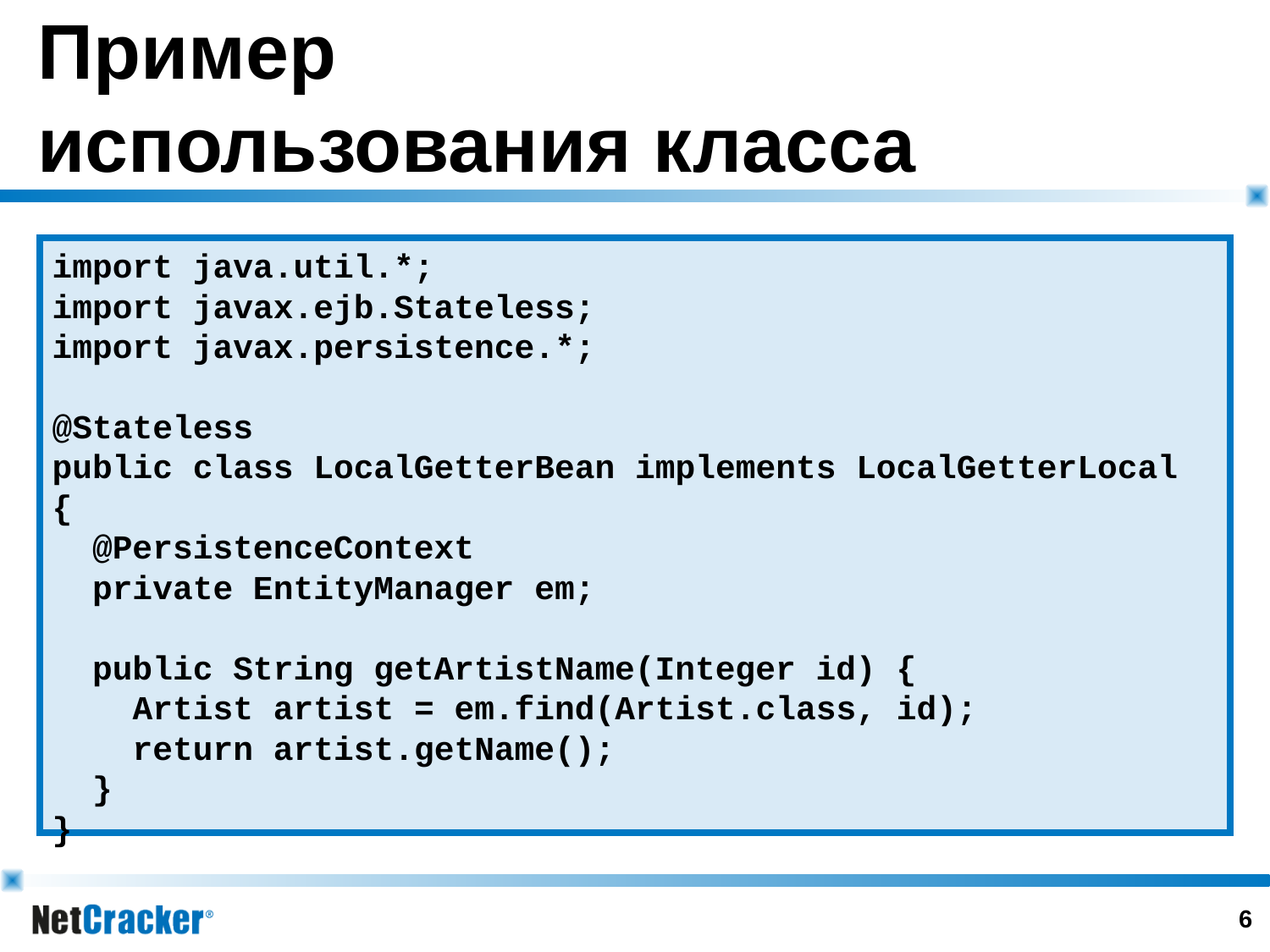

# Пример использования класса
import java.util.*;
import javax.ejb.Stateless;
import javax.persistence.*;

@Stateless
public class LocalGetterBean implements LocalGetterLocal {
  @PersistenceContext
  private EntityManager em;

  public String getArtistName(Integer id) {
    Artist artist = em.find(Artist.class, id);
    return artist.getName();
  }
}
6